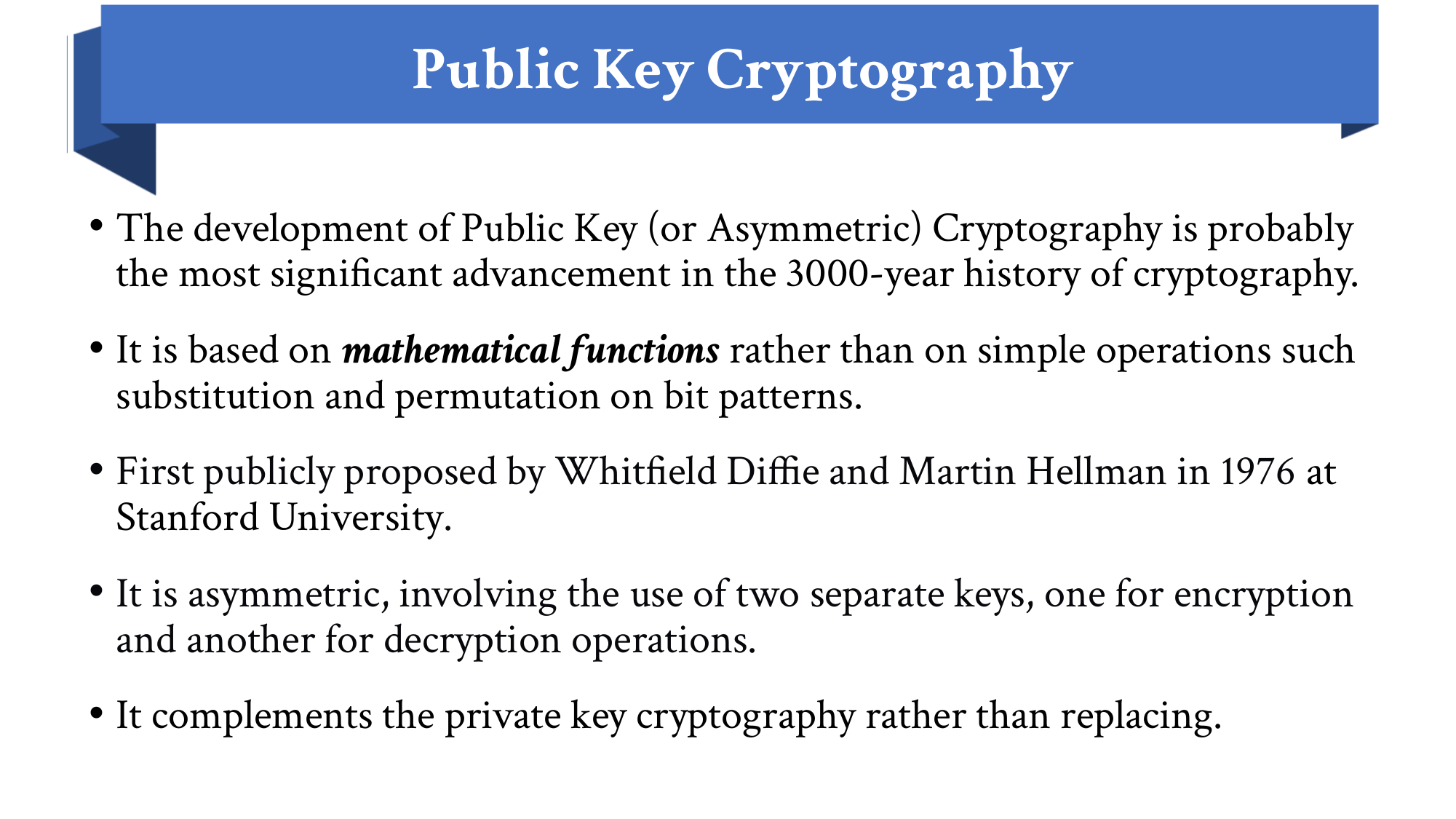

# Public Key Cryptography
The development of Public Key (or Asymmetric) Cryptography is probably the most significant advancement in the 3000-year history of cryptography.
It is based on mathematical functions rather than on simple operations such substitution and permutation on bit patterns.
First publicly proposed by Whitfield Diffie and Martin Hellman in 1976 at Stanford University.
It is asymmetric, involving the use of two separate keys, one for encryption and another for decryption operations.
It complements the private key cryptography rather than replacing.